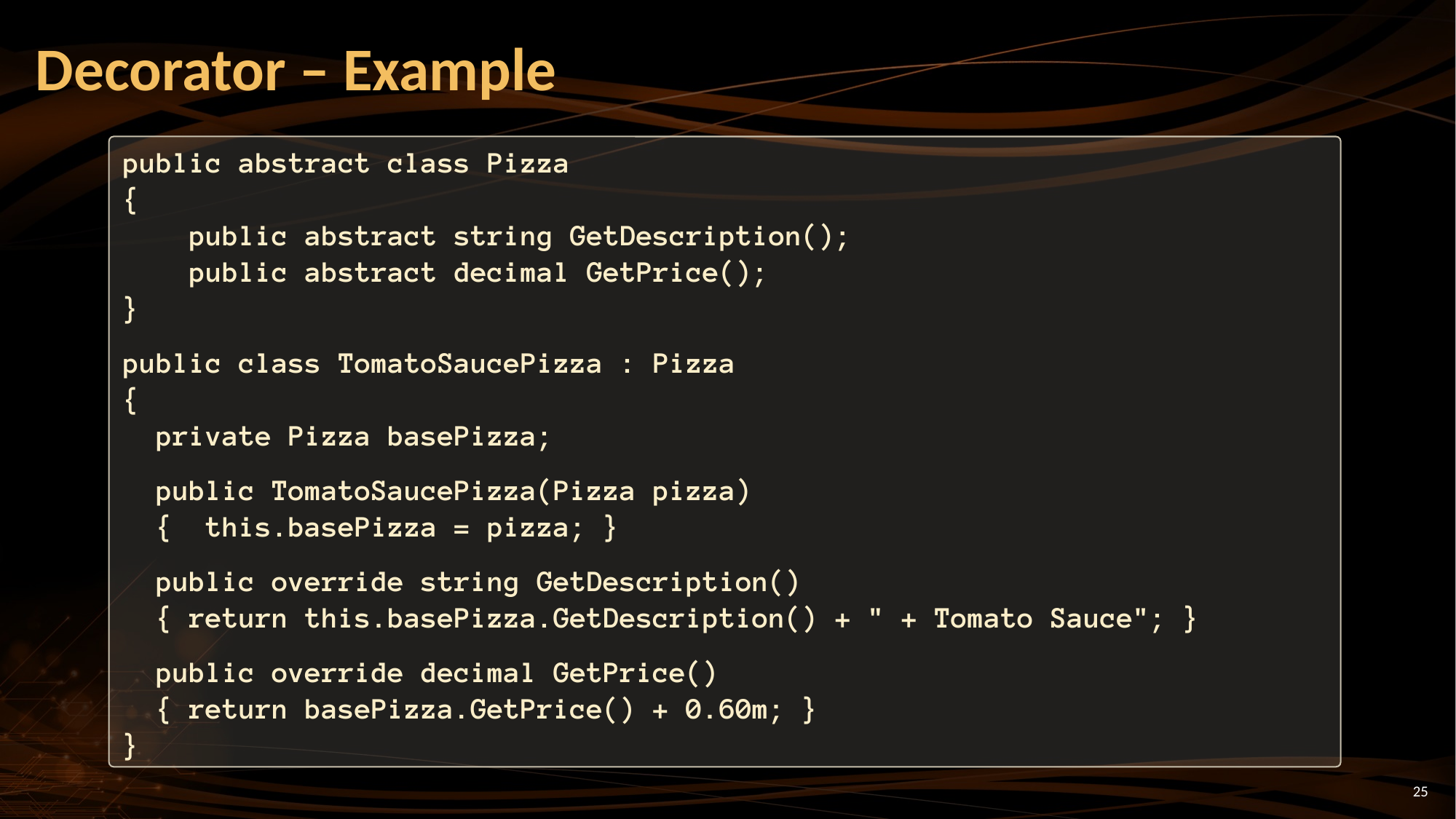

# Decorator – Example
public abstract class Pizza
{
    public abstract string GetDescription();
    public abstract decimal GetPrice();
}
public class TomatoSaucePizza : Pizza
{
  private Pizza basePizza;
  public TomatoSaucePizza(Pizza pizza)
  {  this.basePizza = pizza; }
  public override string GetDescription()
  { return this.basePizza.GetDescription() + " + Tomato Sauce"; }
  public override decimal GetPrice()
  { return basePizza.GetPrice() + 0.60m; }
}
25